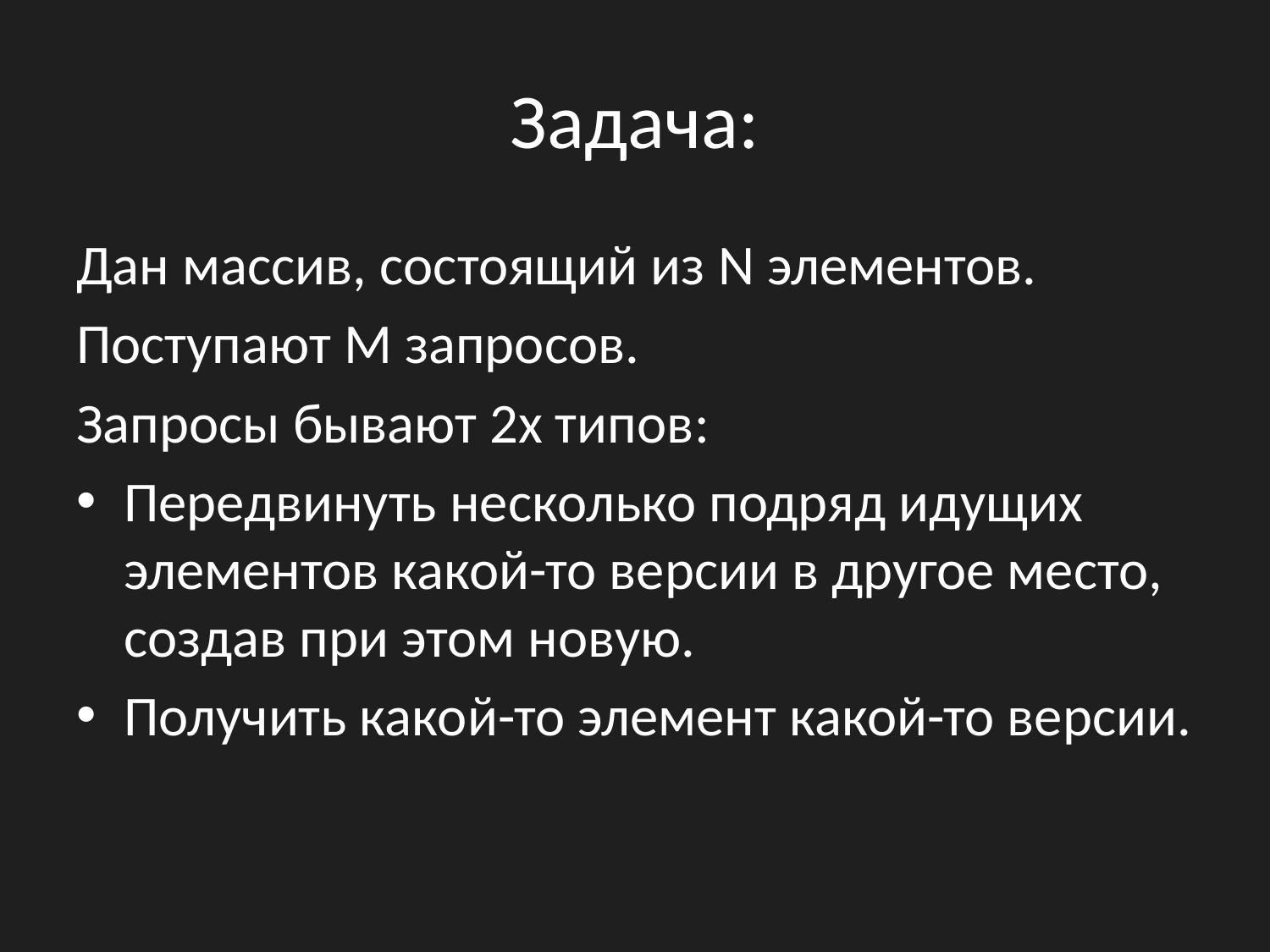

# Задача:
Дан массив, состоящий из N элементов.
Поступают M запросов.
Запросы бывают 2х типов:
Передвинуть несколько подряд идущих элементов какой-то версии в другое место, создав при этом новую.
Получить какой-то элемент какой-то версии.